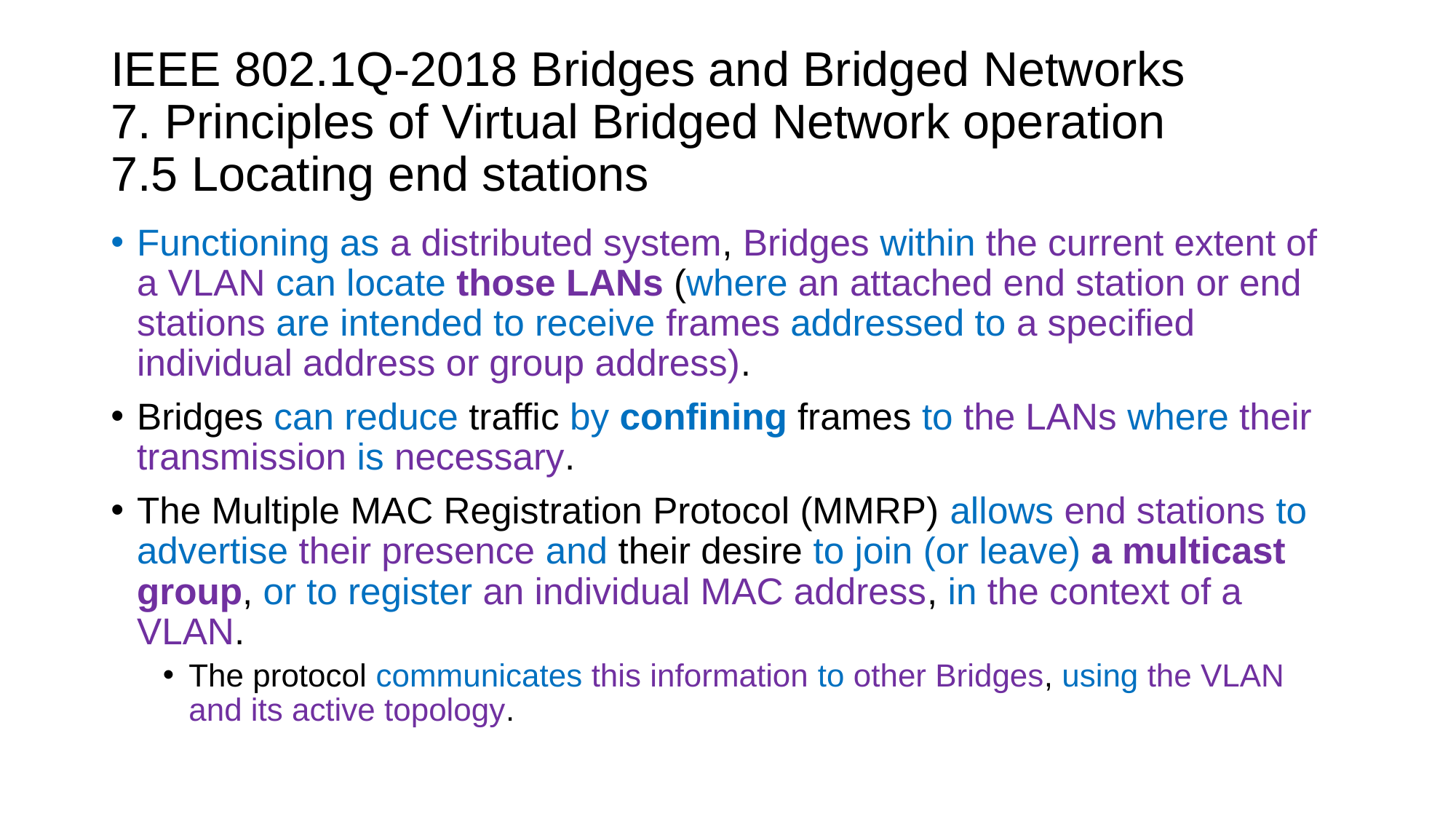

# IEEE 802.1Q-2018 Bridges and Bridged Networks 7. Principles of Virtual Bridged Network operation 7.5 Locating end stations
Functioning as a distributed system, Bridges within the current extent of a VLAN can locate those LANs (where an attached end station or end stations are intended to receive frames addressed to a specified individual address or group address).
Bridges can reduce traffic by confining frames to the LANs where their transmission is necessary.
The Multiple MAC Registration Protocol (MMRP) allows end stations to advertise their presence and their desire to join (or leave) a multicast group, or to register an individual MAC address, in the context of a VLAN.
The protocol communicates this information to other Bridges, using the VLAN and its active topology.